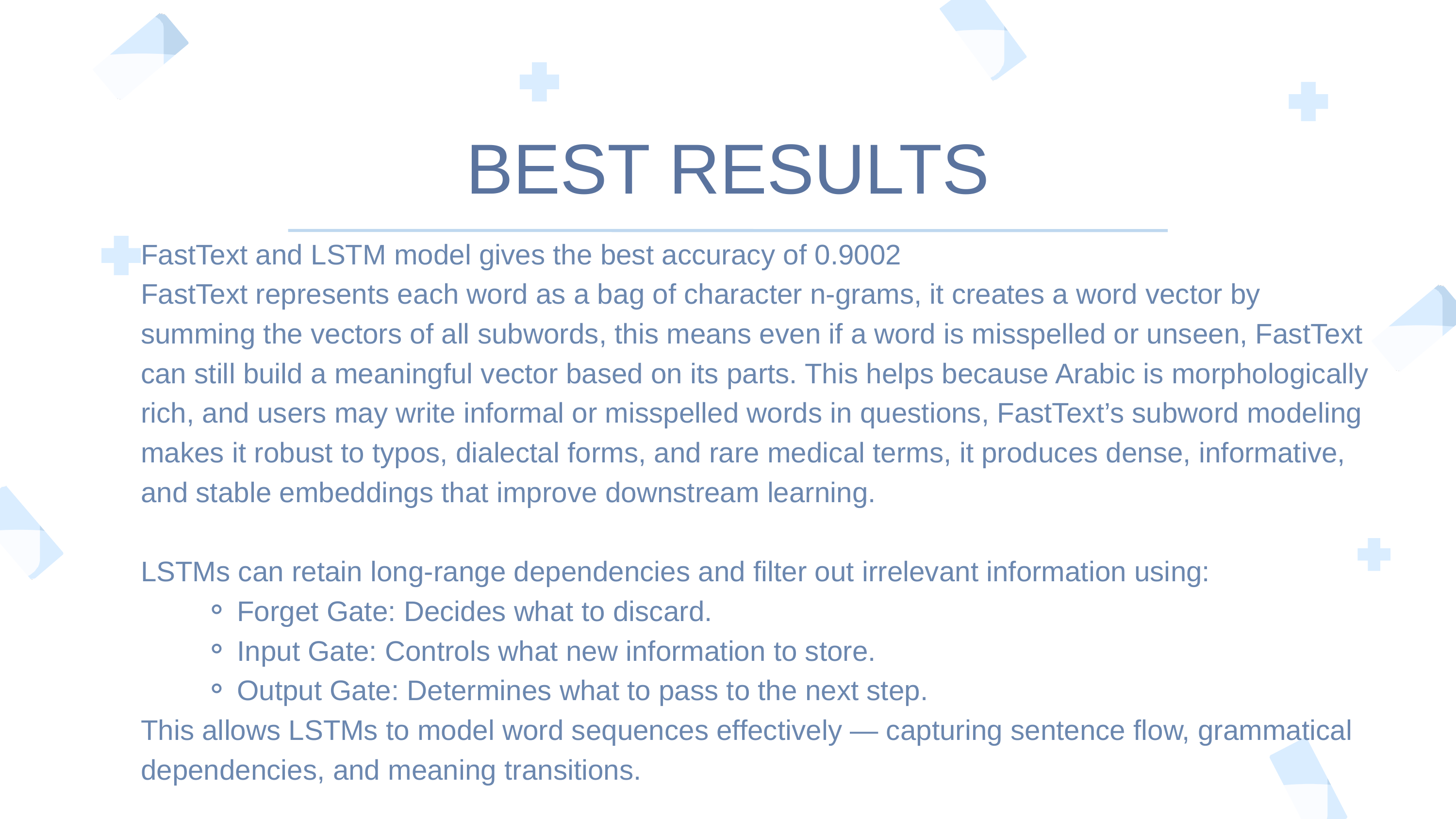

BEST RESULTS

FastText and LSTM model gives the best accuracy of 0.9002
FastText represents each word as a bag of character n-grams, it creates a word vector by summing the vectors of all subwords, this means even if a word is misspelled or unseen, FastText can still build a meaningful vector based on its parts. This helps because Arabic is morphologically rich, and users may write informal or misspelled words in questions, FastText’s subword modeling makes it robust to typos, dialectal forms, and rare medical terms, it produces dense, informative, and stable embeddings that improve downstream learning.

LSTMs can retain long-range dependencies and filter out irrelevant information using:
Forget Gate: Decides what to discard.
Input Gate: Controls what new information to store.
Output Gate: Determines what to pass to the next step.
This allows LSTMs to model word sequences effectively — capturing sentence flow, grammatical dependencies, and meaning transitions.